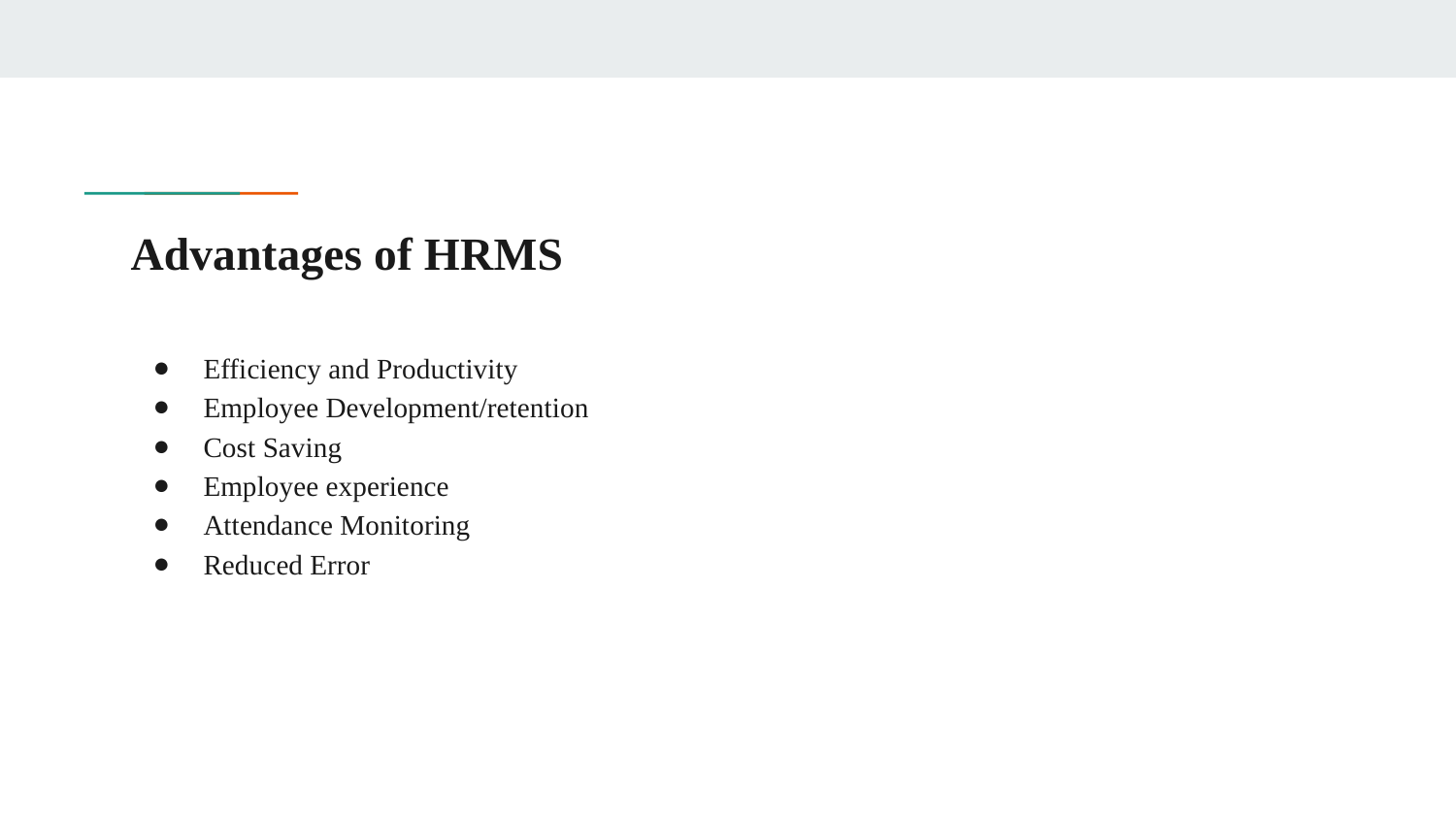

# Advantages of HRMS
Efficiency and Productivity
Employee Development/retention
Cost Saving
Employee experience
Attendance Monitoring
Reduced Error